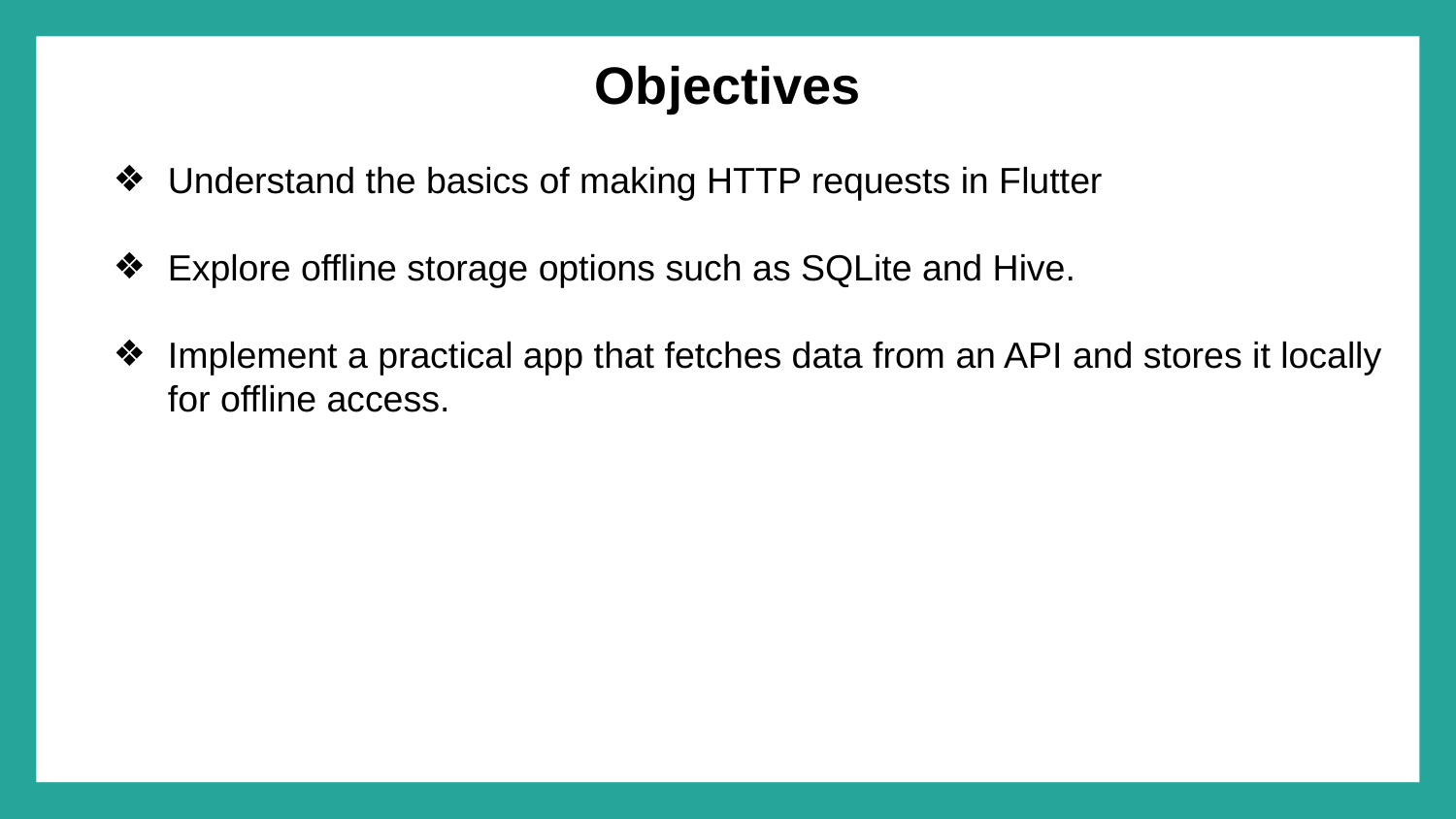

# Objectives
Understand the basics of making HTTP requests in Flutter

Explore offline storage options such as SQLite and Hive.

Implement a practical app that fetches data from an API and stores it locally for offline access.